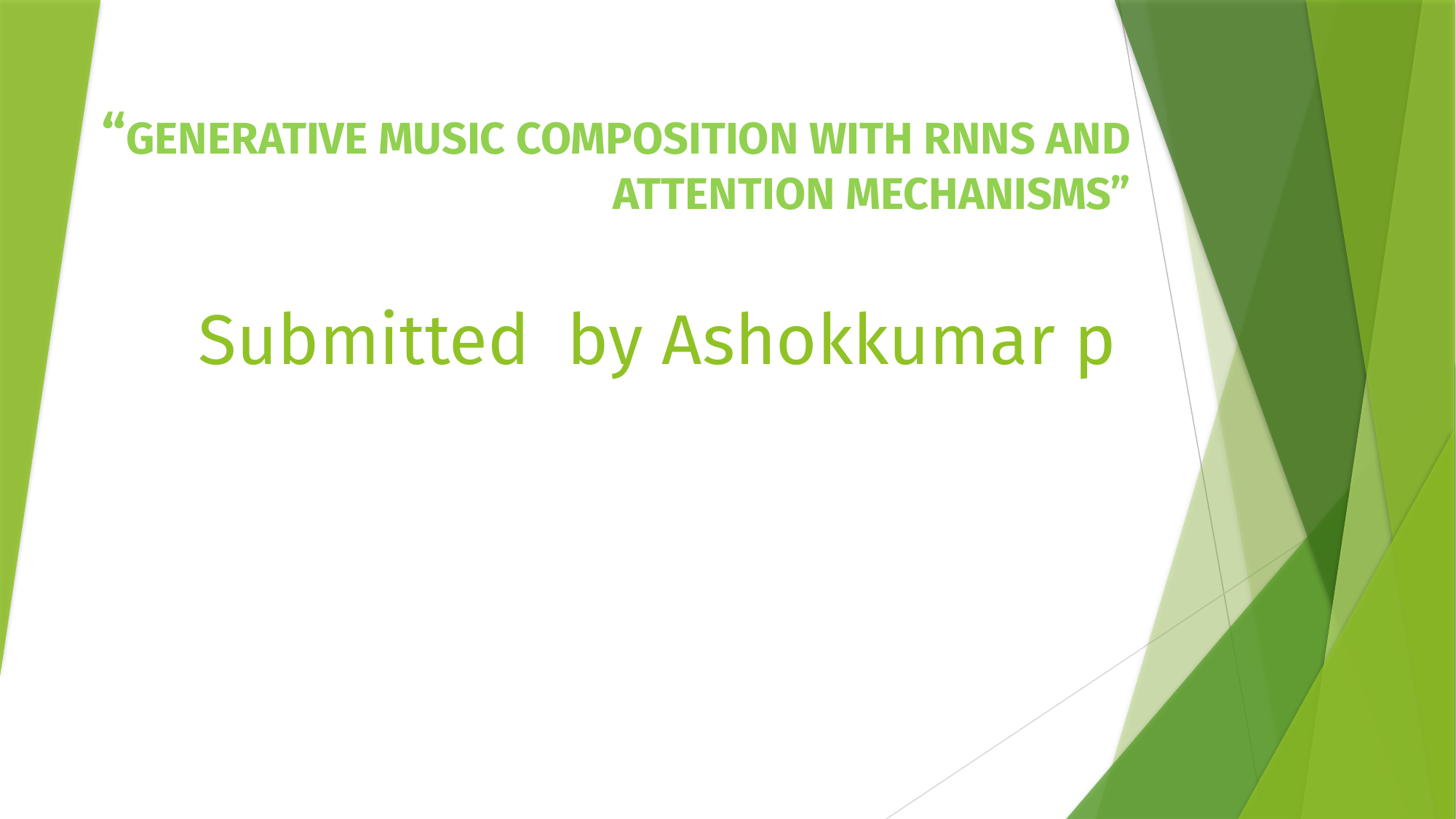

“GENERATIVE MUSIC COMPOSITION WITH RNNS AND ATTENTION MECHANISMS”
# Submitted  by Ashokkumar p